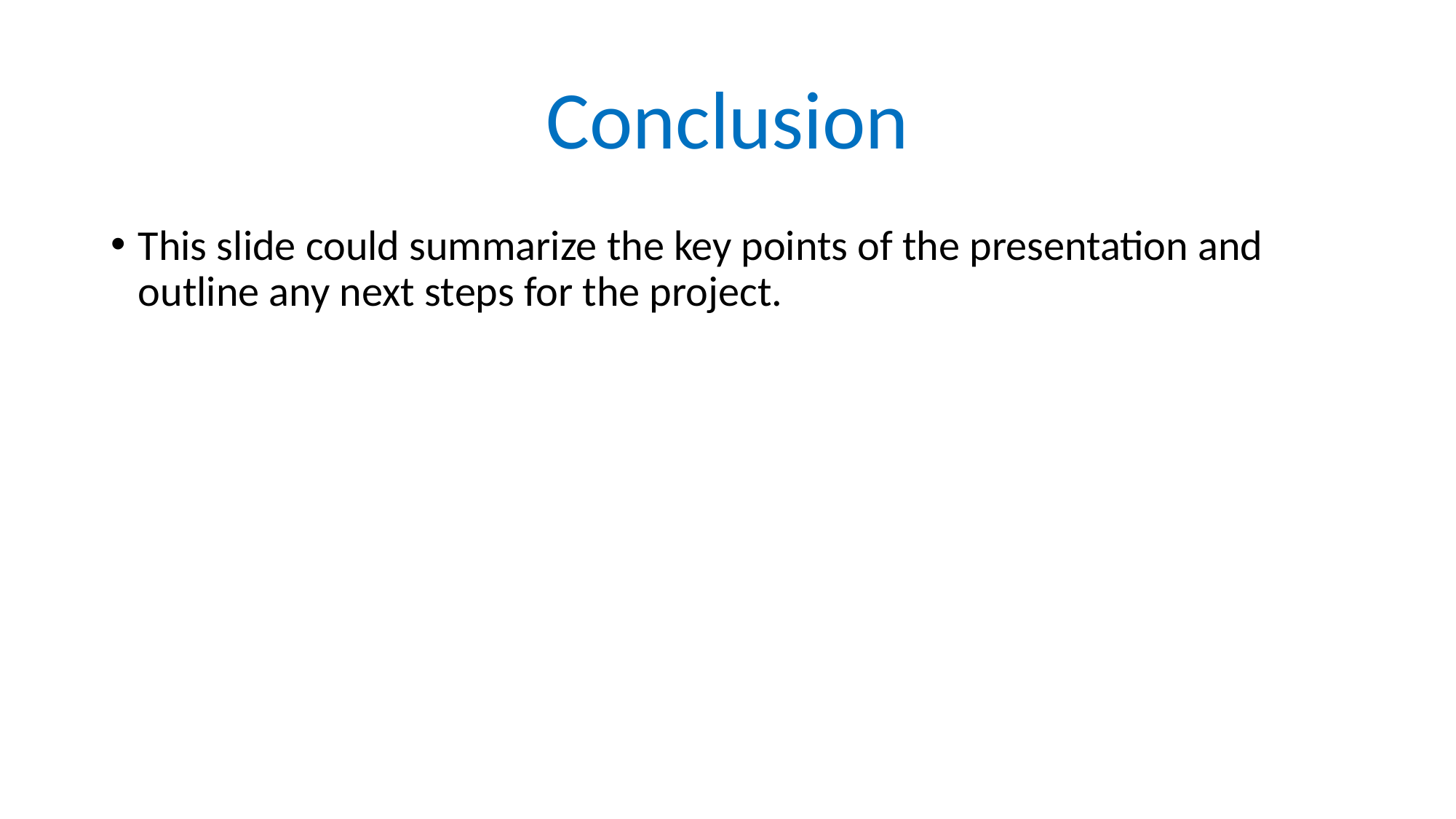

# Conclusion
This slide could summarize the key points of the presentation and outline any next steps for the project.